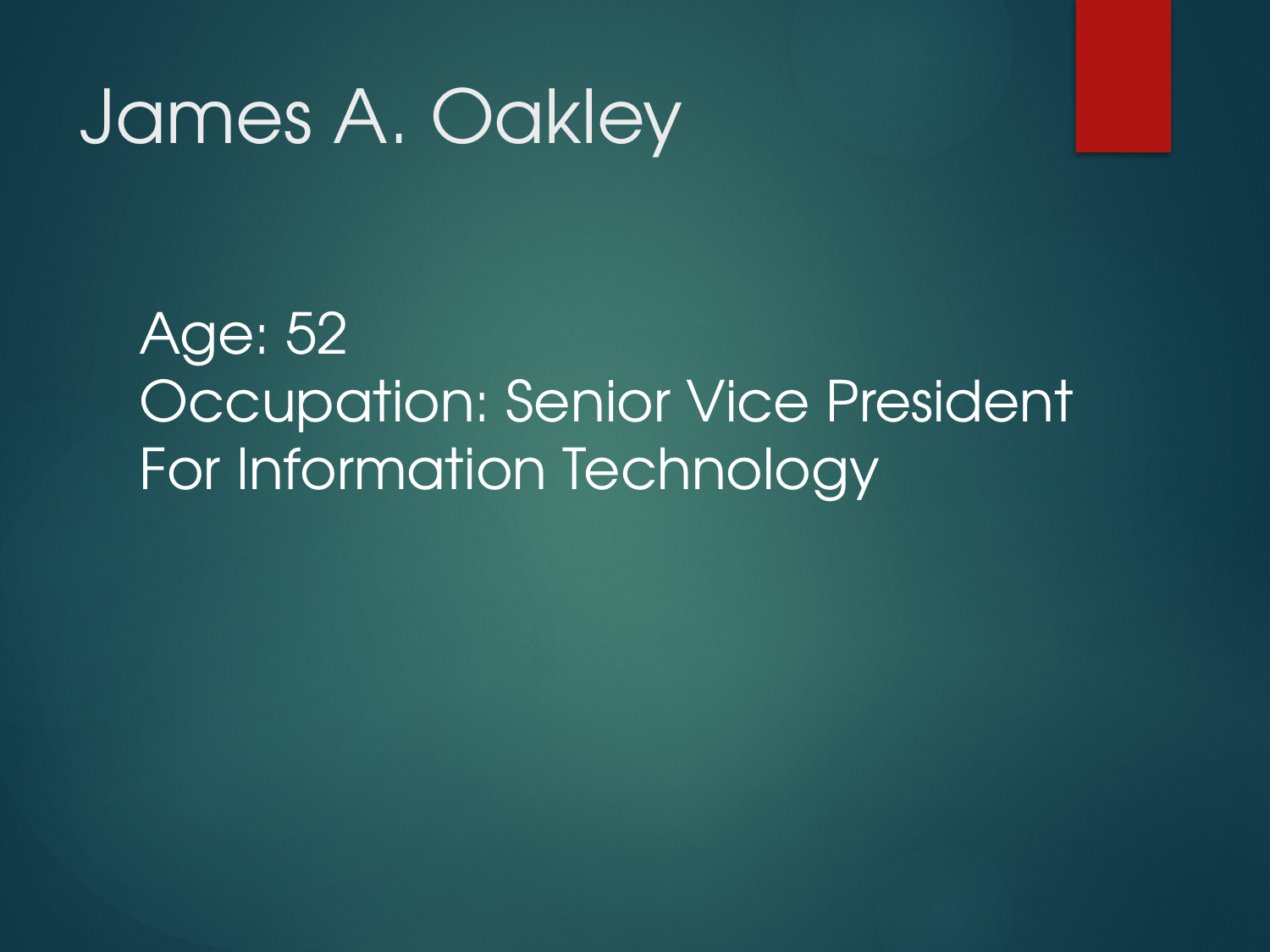

# James A. Oakley

Age: 52
Occupation: Senior Vice President For Information Technology